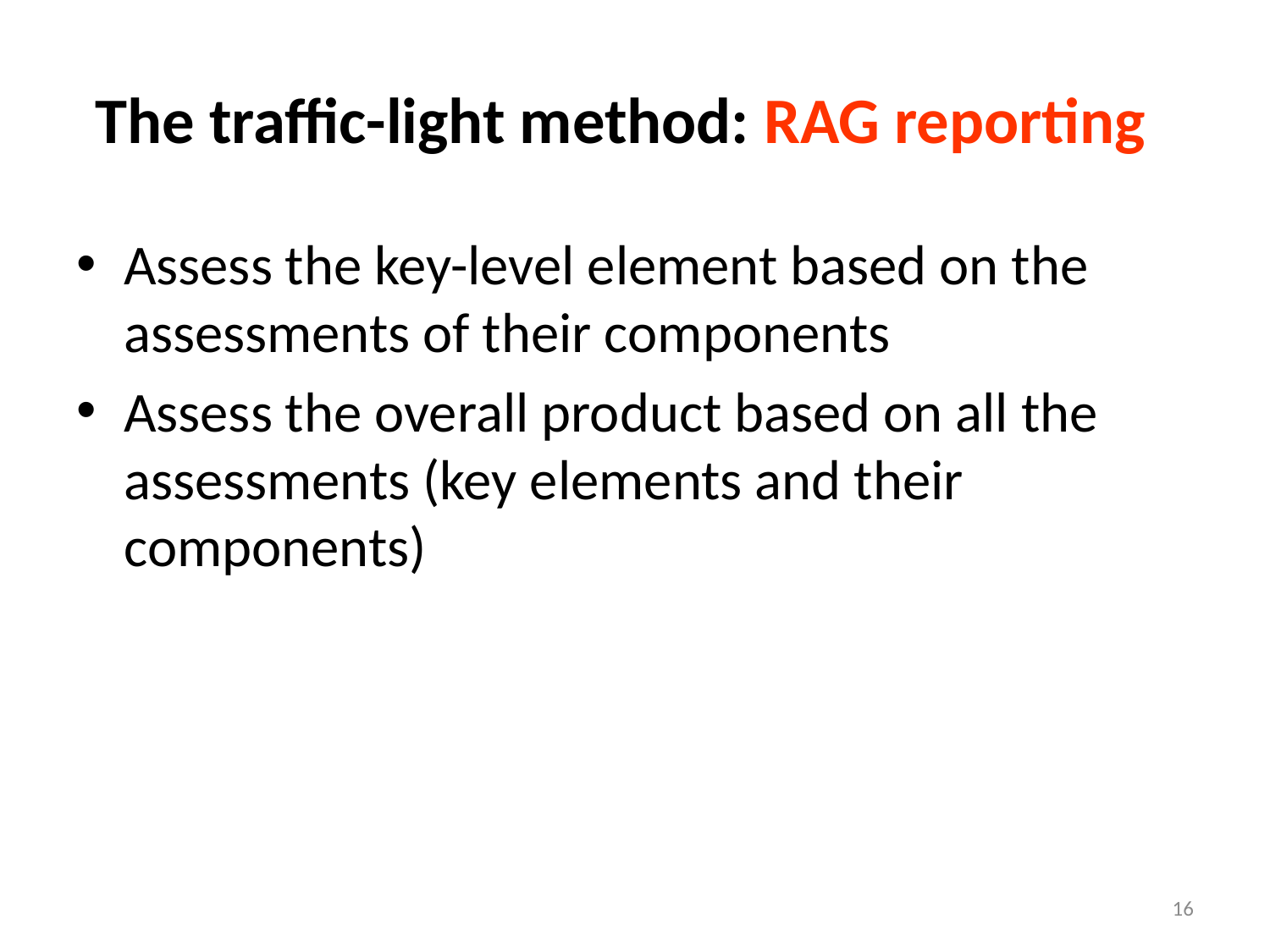

# The traffic-light method: RAG reporting
Assess the key-level element based on the assessments of their components
Assess the overall product based on all the assessments (key elements and their components)

16